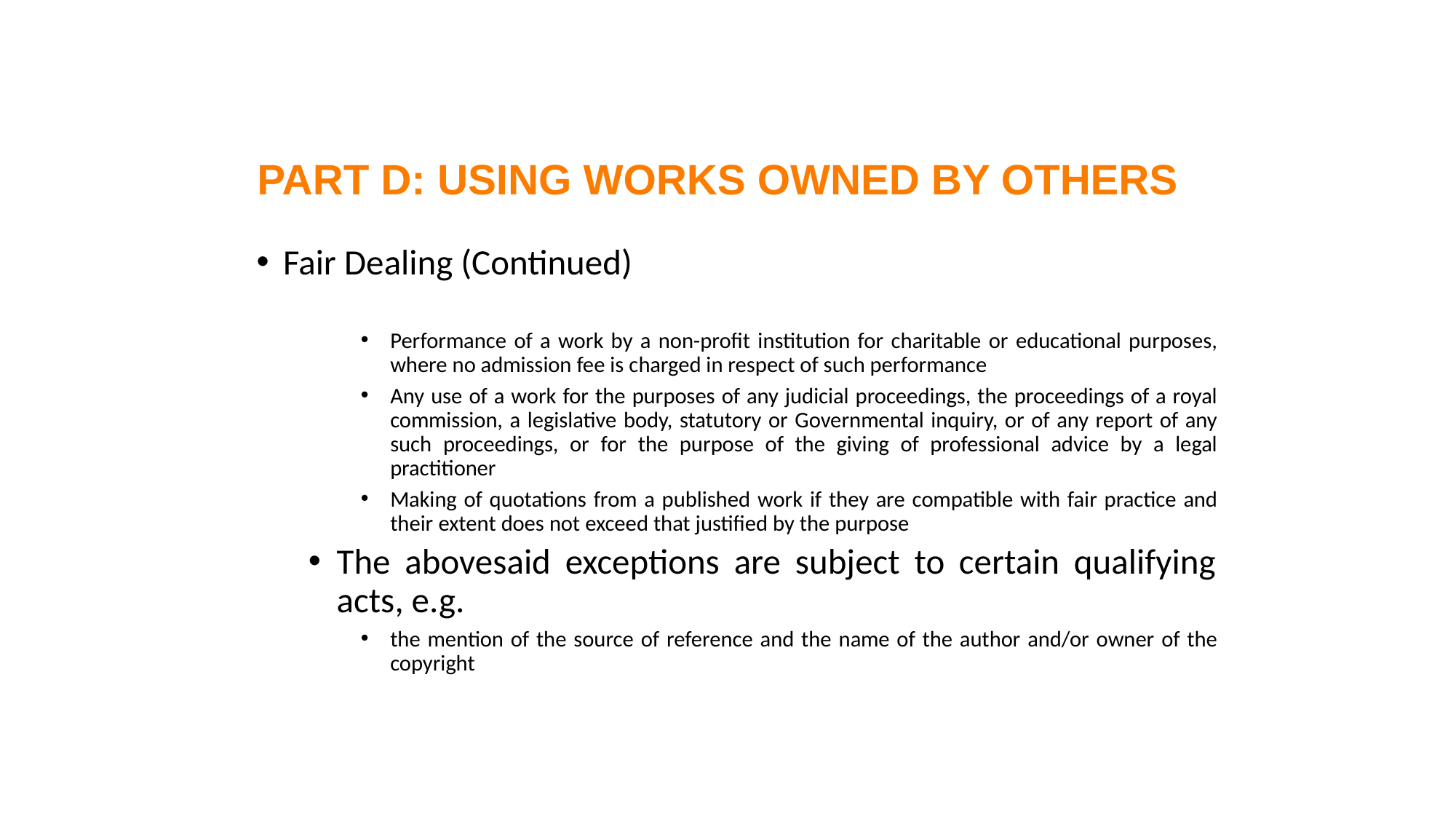

PART D: USING WORKS OWNED BY OTHERS
#
Fair Dealing (Continued)

Performance of a work by a non-profit institution for charitable or educational purposes, where no admission fee is charged in respect of such performance
Any use of a work for the purposes of any judicial proceedings, the proceedings of a royal commission, a legislative body, statutory or Governmental inquiry, or of any report of any such proceedings, or for the purpose of the giving of professional advice by a legal practitioner
Making of quotations from a published work if they are compatible with fair practice and their extent does not exceed that justified by the purpose
The abovesaid exceptions are subject to certain qualifying acts, e.g.
the mention of the source of reference and the name of the author and/or owner of the copyright